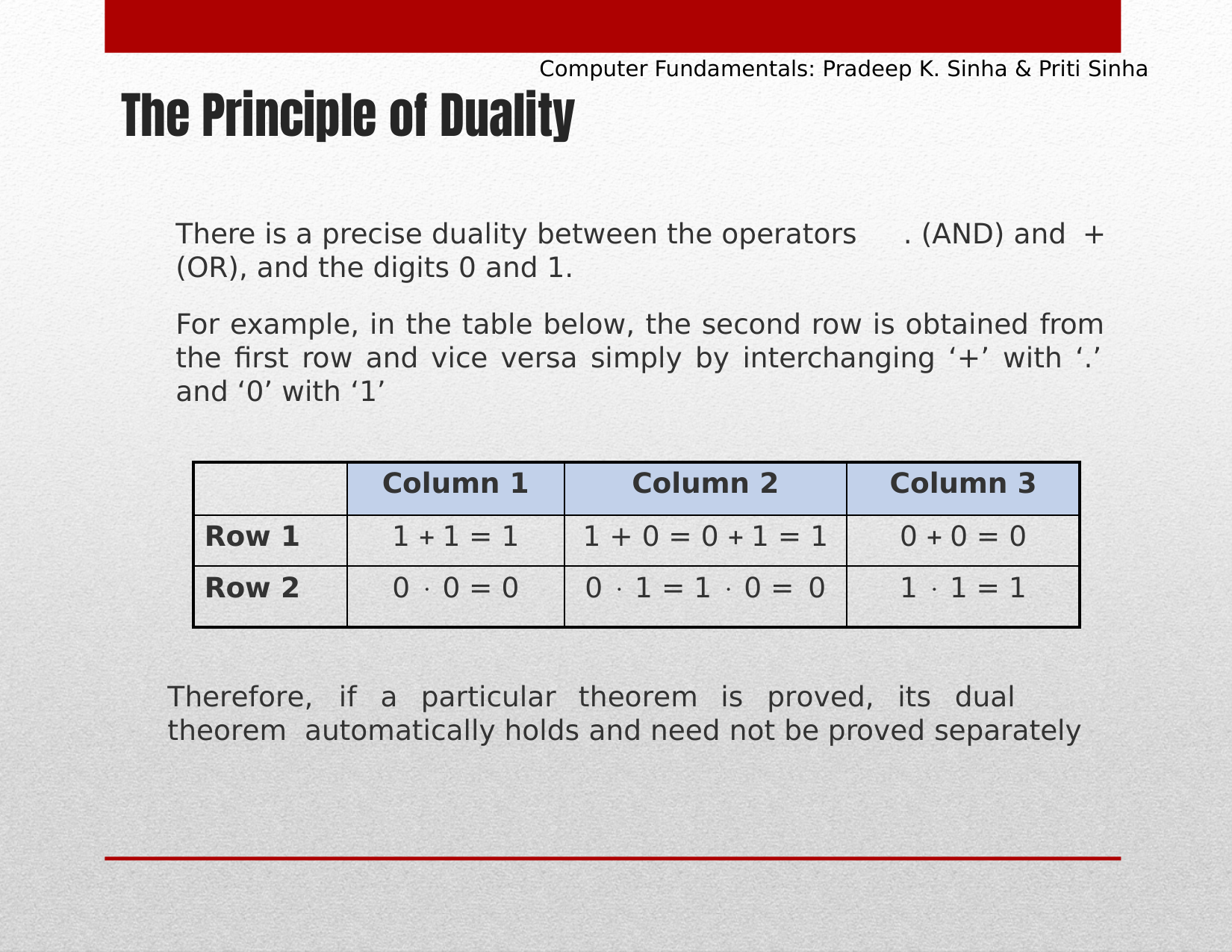

Computer Fundamentals: Pradeep K. Sinha & Priti Sinha
# The Principle of Duality
There is a precise duality between the operators  (OR), and the digits 0 and 1.
. (AND) and +
For example, in the table below, the second row is obtained from  the first row and vice versa simply by interchanging ‘+’ with ‘.’  and ‘0’ with ‘1’
|  | Column 1 | Column 2 | Column 3 |
| --- | --- | --- | --- |
| Row 1 | 1 + 1 = 1 | 1 + 0 = 0 + 1 = 1 | 0 + 0 = 0 |
| Row 2 | 0 ⋅ 0 = 0 | 0 ⋅ 1 = 1 ⋅ 0 = 0 | 1 ⋅ 1 = 1 |
Therefore,	if	a	particular	theorem	is	proved,	its	dual	theorem  automatically holds and need not be proved separately